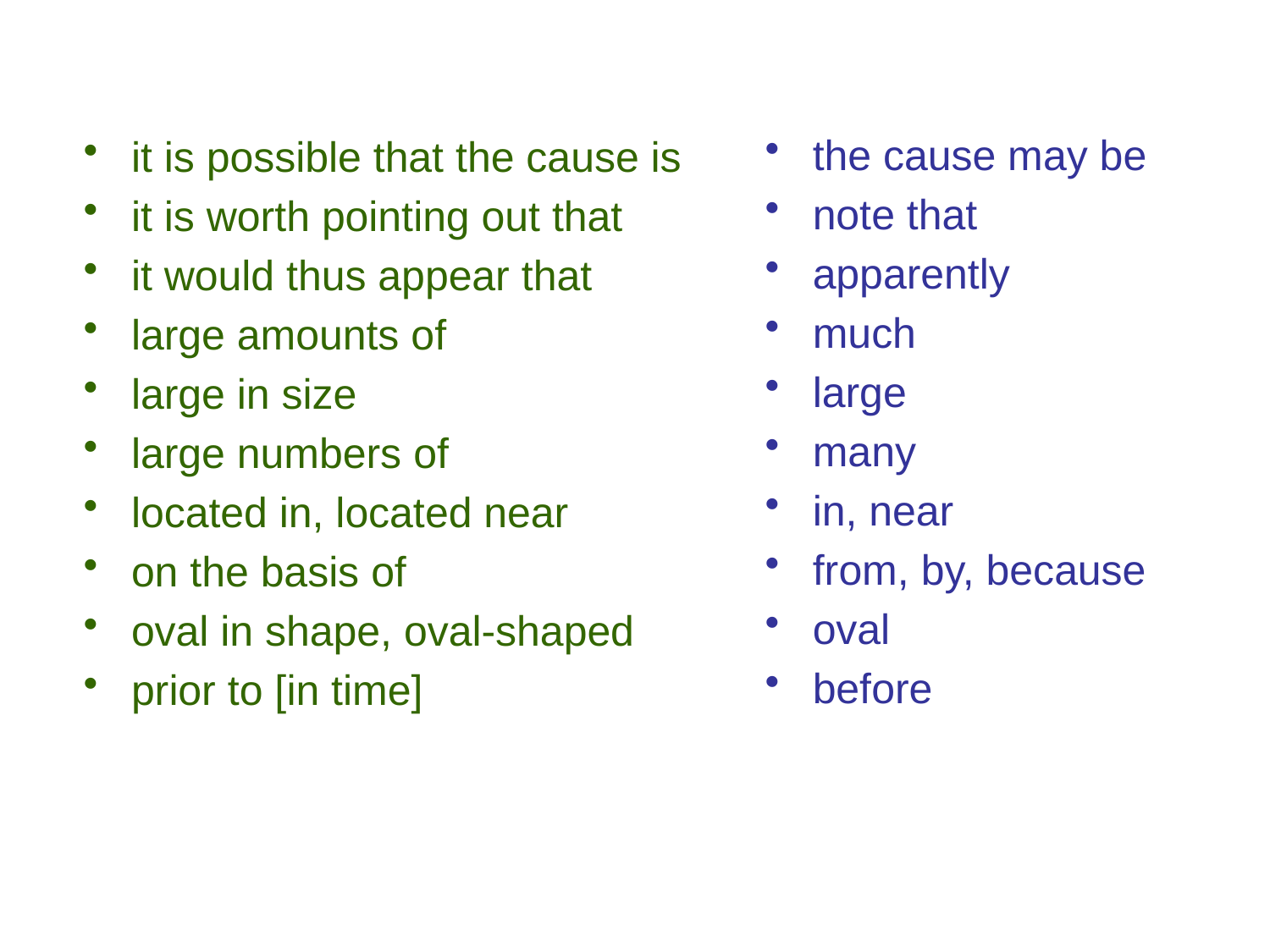

the cause may be
note that
apparently
much
large
many
in, near
from, by, because
oval
before
it is possible that the cause is
it is worth pointing out that
it would thus appear that
large amounts of
large in size
large numbers of
located in, located near
on the basis of
oval in shape, oval-shaped
prior to [in time]